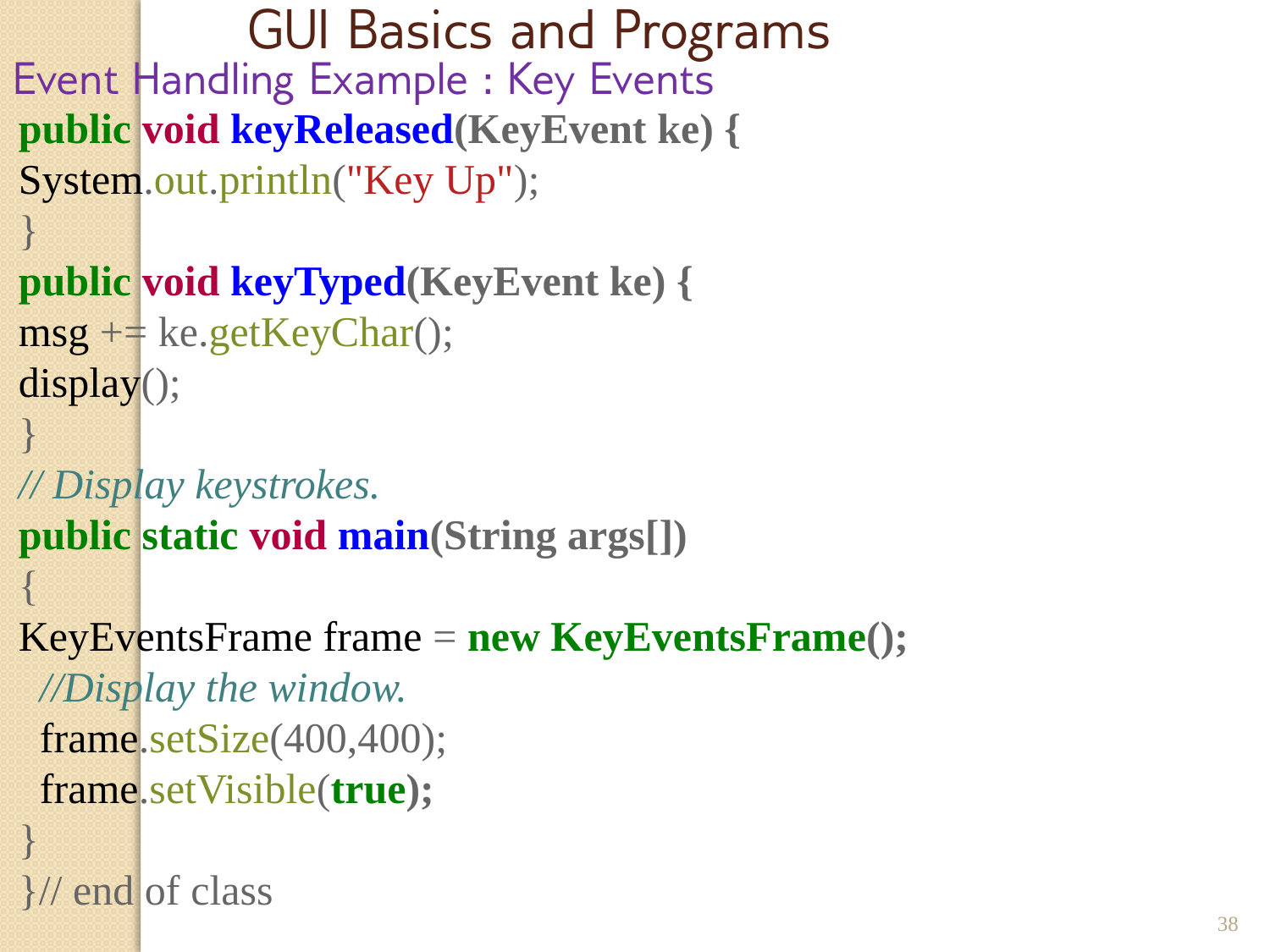

GUI Basics and Programs
Event Handling Example : Key Events
public void keyReleased(KeyEvent ke) {
System.out.println("Key Up");
}
public void keyTyped(KeyEvent ke) {
msg += ke.getKeyChar();
display();
}
// Display keystrokes.
public static void main(String args[])
{
KeyEventsFrame frame = new KeyEventsFrame();
  //Display the window.
  frame.setSize(400,400);
  frame.setVisible(true);
}
}// end of class
38